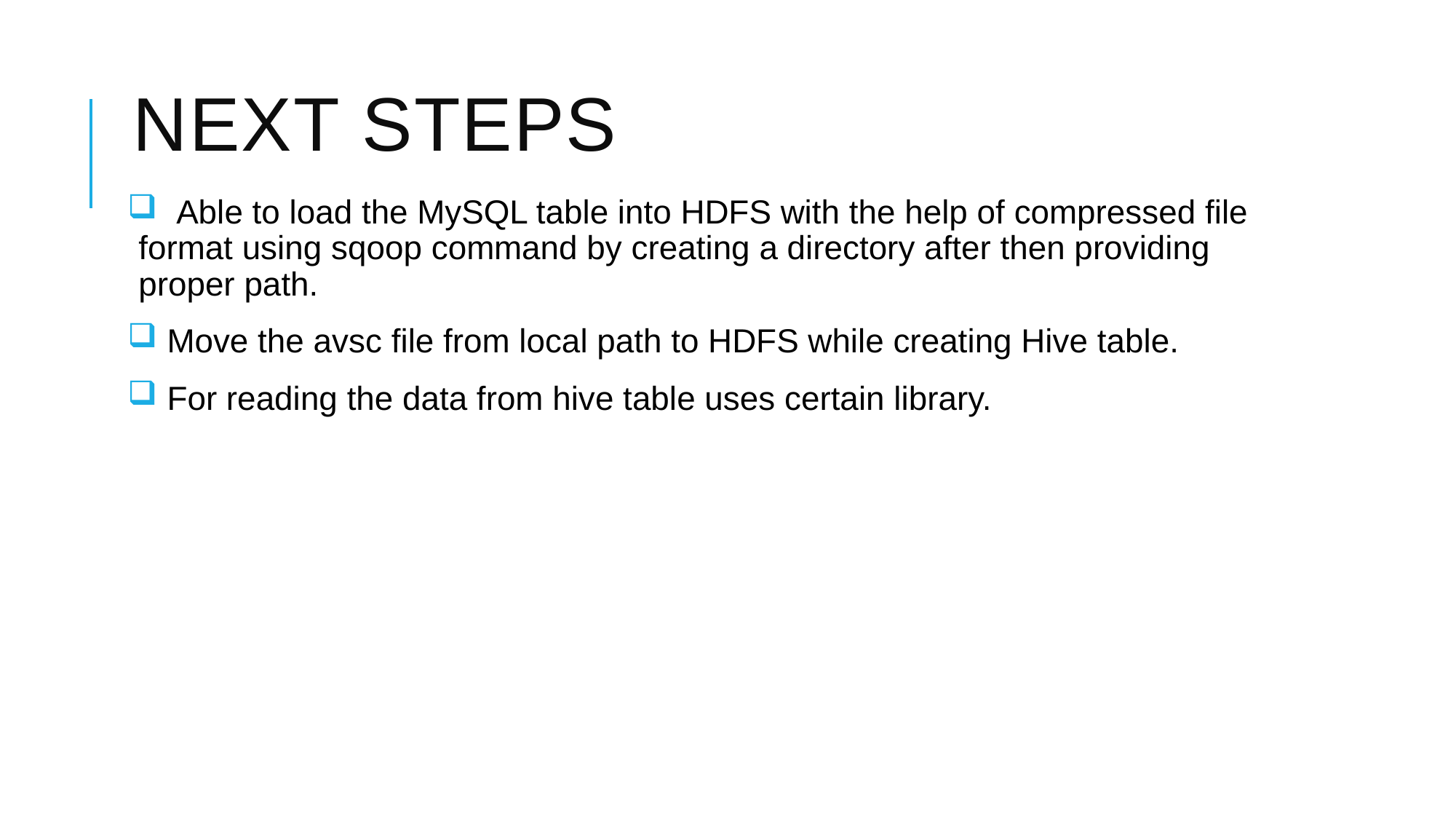

# Next Steps
  Able to load the MySQL table into HDFS with the help of compressed file format using sqoop command by creating a directory after then providing proper path.
 Move the avsc file from local path to HDFS while creating Hive table.
 For reading the data from hive table uses certain library.